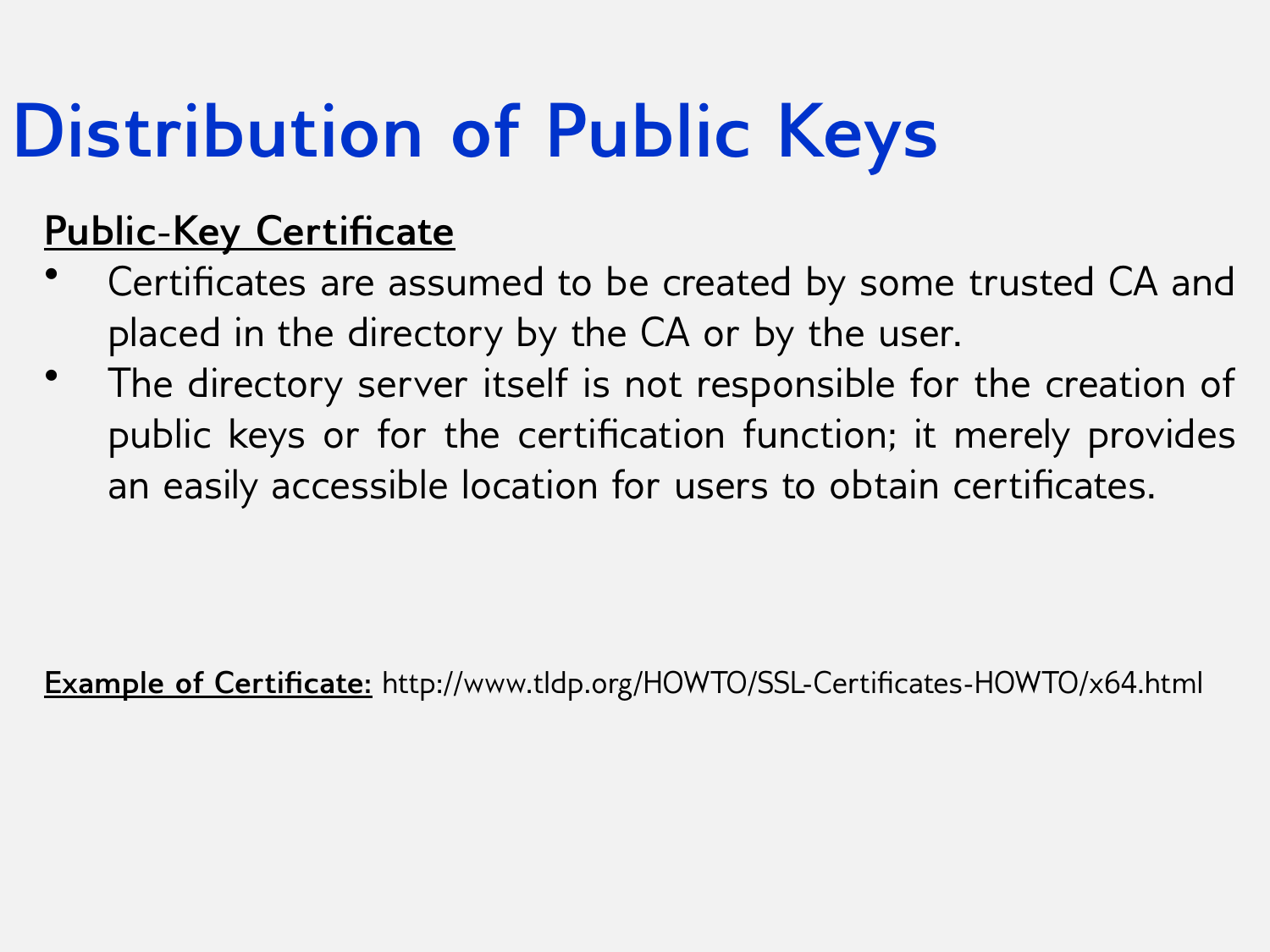

Distribution of Public Keys
Public-Key Certificate
Certificates are assumed to be created by some trusted CA and placed in the directory by the CA or by the user.
The directory server itself is not responsible for the creation of public keys or for the certification function; it merely provides an easily accessible location for users to obtain certificates.
Example of Certificate: http://www.tldp.org/HOWTO/SSL-Certificates-HOWTO/x64.html